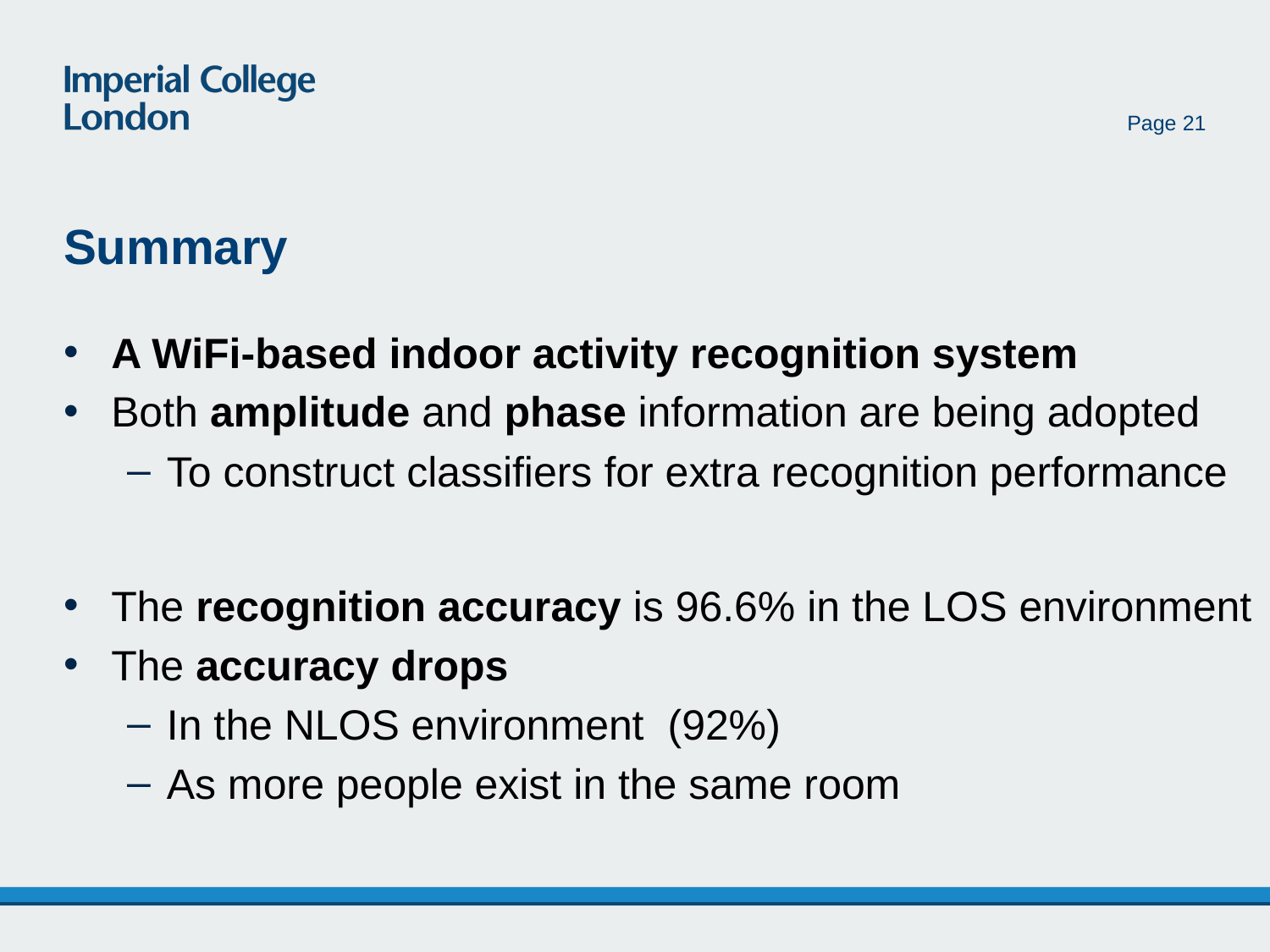

Page 21
# Summary
A WiFi-based indoor activity recognition system
Both amplitude and phase information are being adopted
To construct classifiers for extra recognition performance

The recognition accuracy is 96.6% in the LOS environment
The accuracy drops
In the NLOS environment  (92%)
As more people exist in the same room